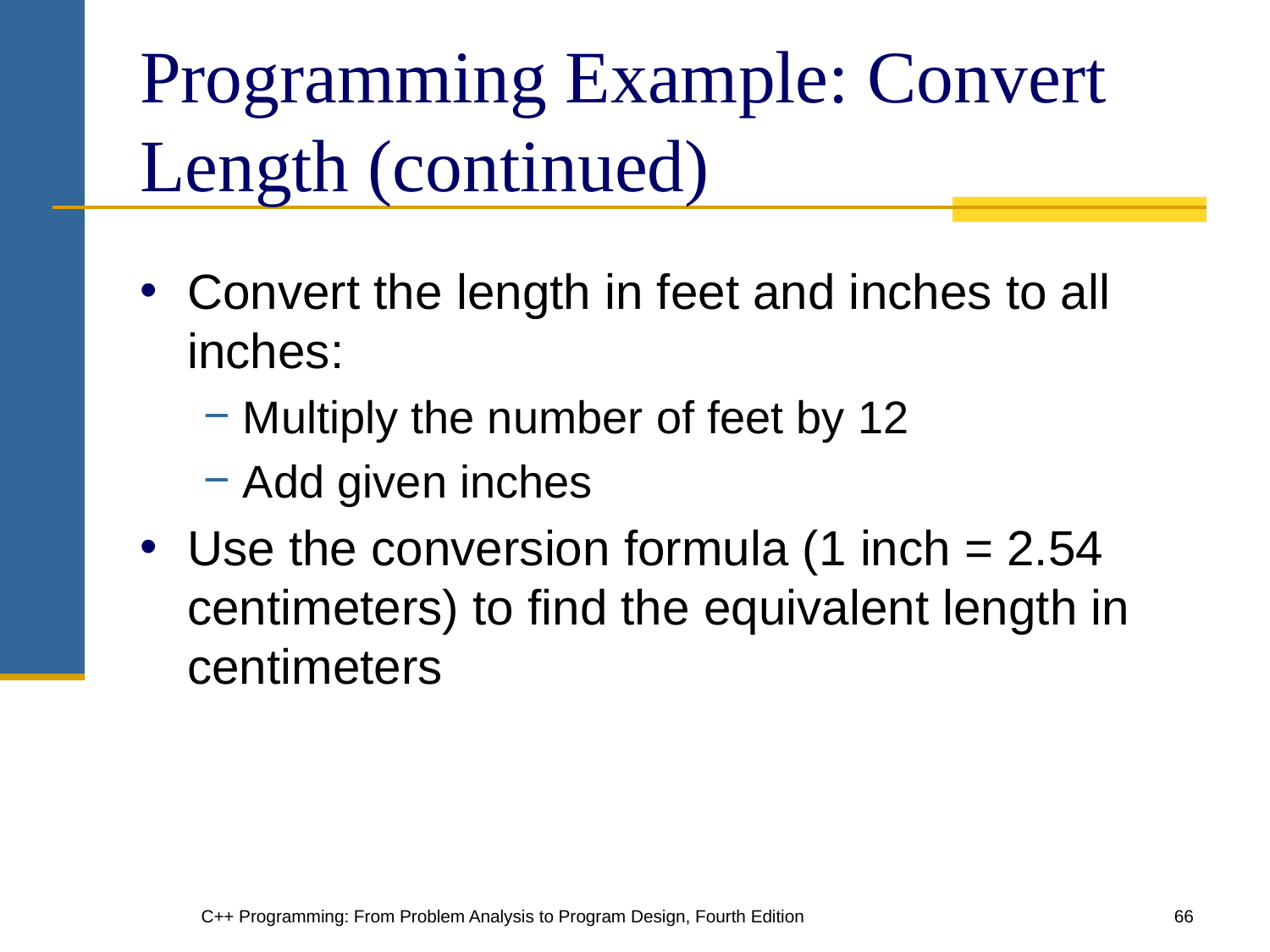

# Programming Example: Convert Length (continued)
Convert the length in feet and inches to all inches:
Multiply the number of feet by 12
Add given inches
Use the conversion formula (1 inch = 2.54 centimeters) to find the equivalent length in centimeters
C++ Programming: From Problem Analysis to Program Design, Fourth Edition
66